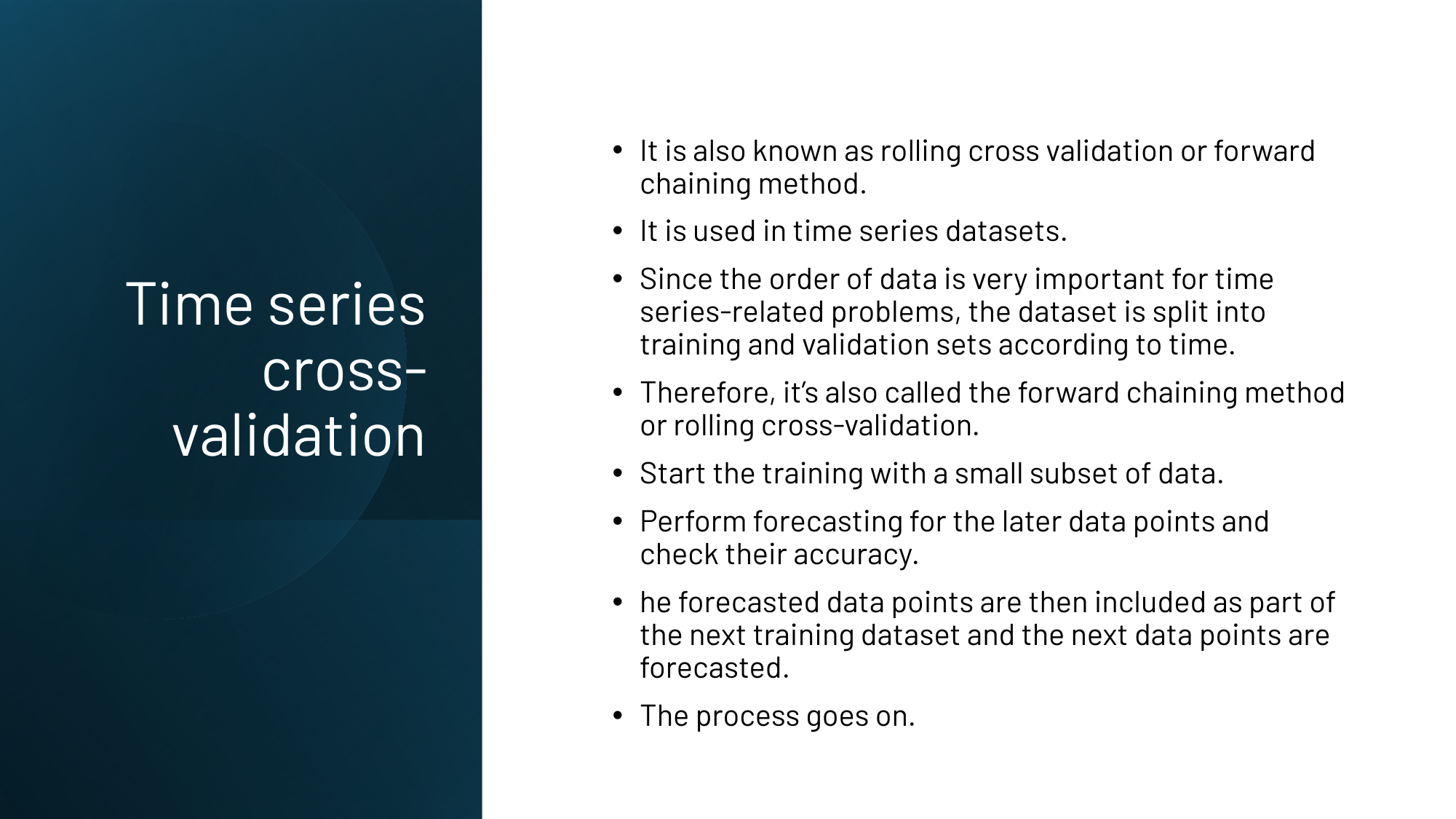

# Time series cross-validation

It is also known as rolling cross validation or forward chaining method.
It is used in time series datasets.
Since the order of data is very important for time series-related problems, the dataset is split into training and validation sets according to time.
Therefore, it’s also called the forward chaining method or rolling cross-validation.
Start the training with a small subset of data.
Perform forecasting for the later data points and check their accuracy.
he forecasted data points are then included as part of the next training dataset and the next data points are forecasted.
The process goes on.